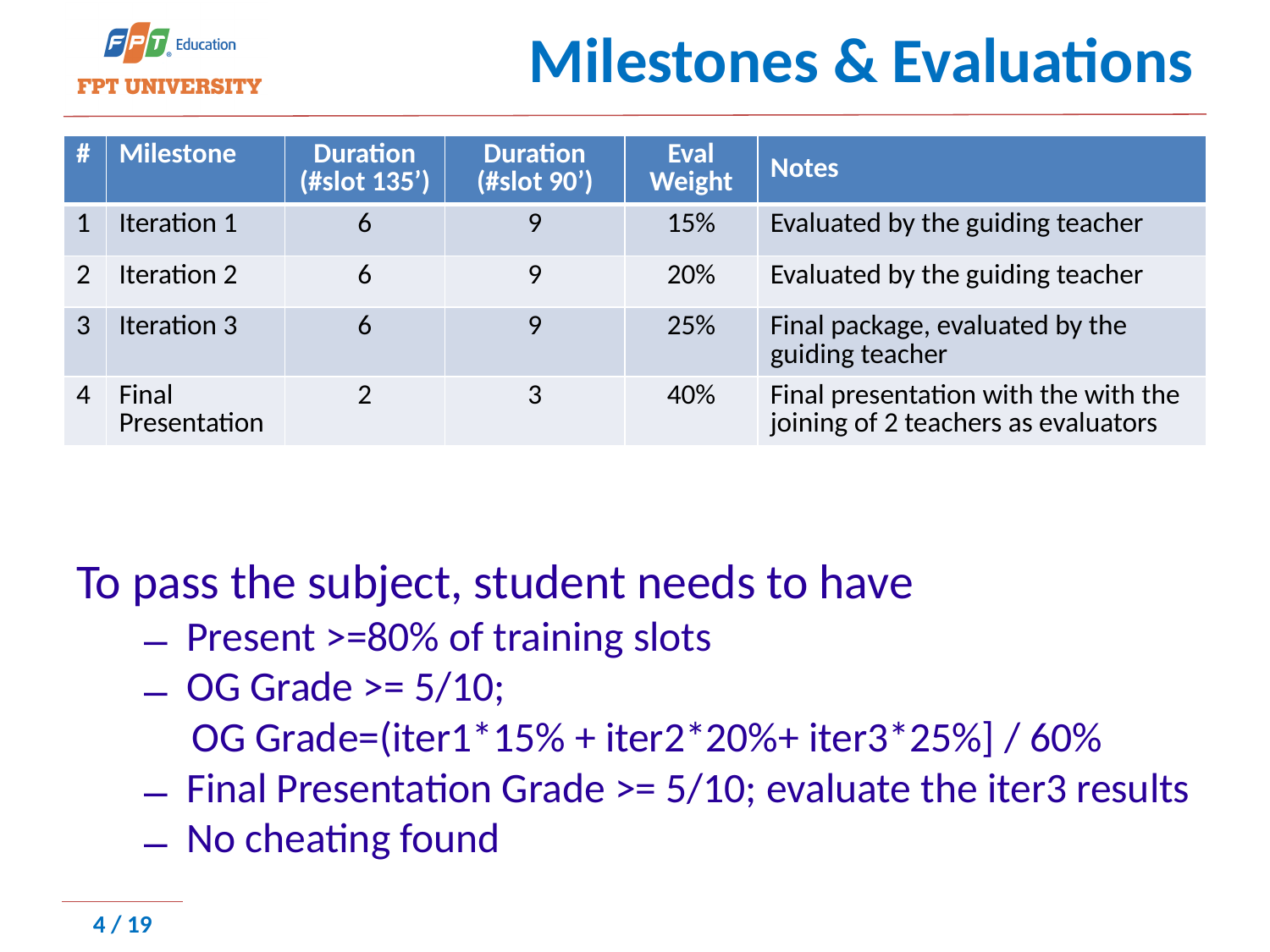

# Milestones & Evaluations
| # | Milestone | Duration (#slot 135’) | Duration (#slot 90’) | Eval Weight | Notes |
| --- | --- | --- | --- | --- | --- |
| 1 | Iteration 1 | 6 | 9 | 15% | Evaluated by the guiding teacher |
| 2 | Iteration 2 | 6 | 9 | 20% | Evaluated by the guiding teacher |
| 3 | Iteration 3 | 6 | 9 | 25% | Final package, evaluated by the guiding teacher |
| 4 | Final Presentation | 2 | 3 | 40% | Final presentation with the with the joining of 2 teachers as evaluators |
To pass the subject, student needs to have
Present >=80% of training slots
OG Grade >= 5/10;
     OG Grade=(iter1*15% + iter2*20%+ iter3*25%] / 60%
Final Presentation Grade >= 5/10; evaluate the iter3 results
No cheating found